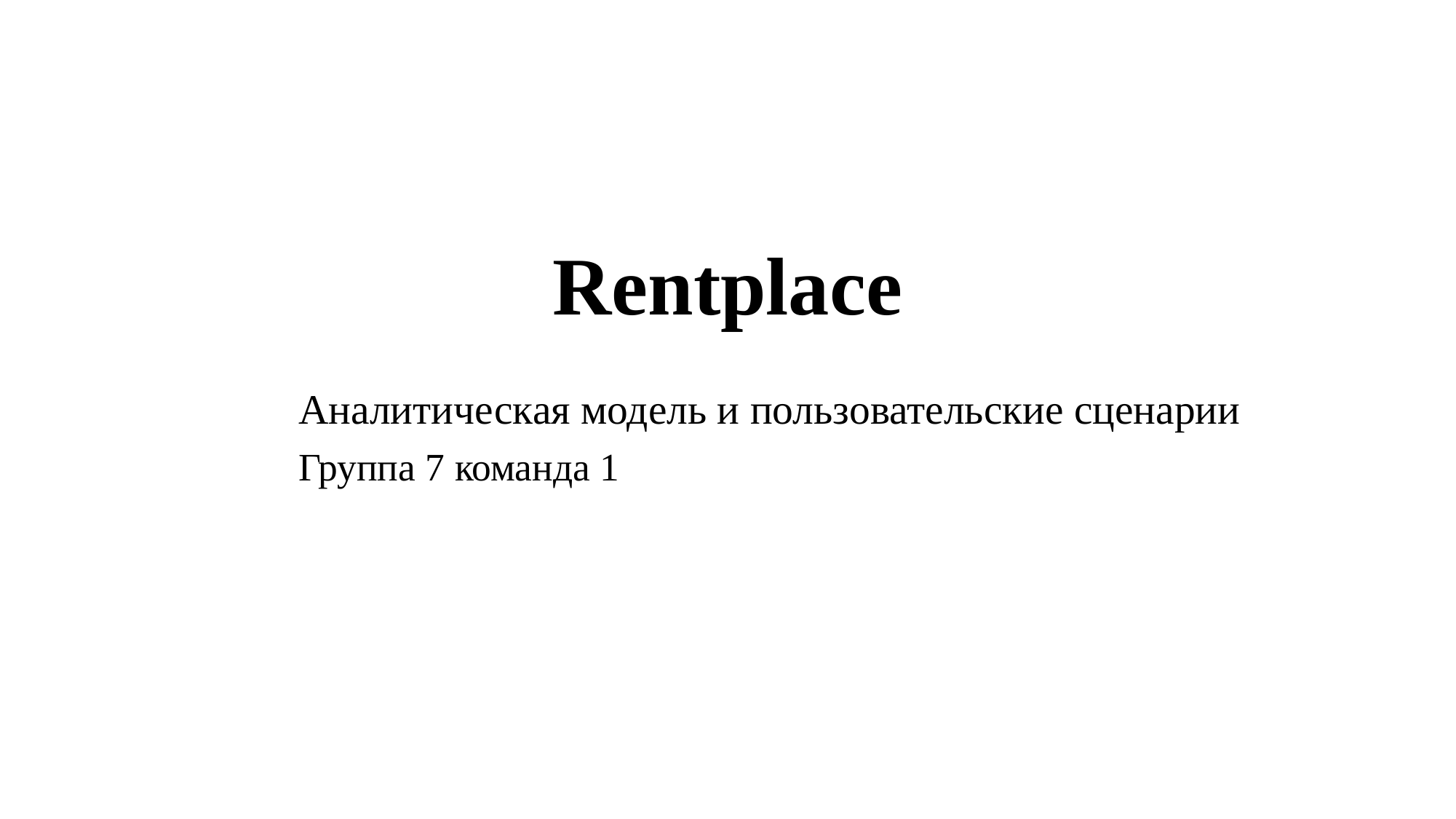

# Rentplace
Аналитическая модель и пользовательские сценарии
Группа 7 команда 1